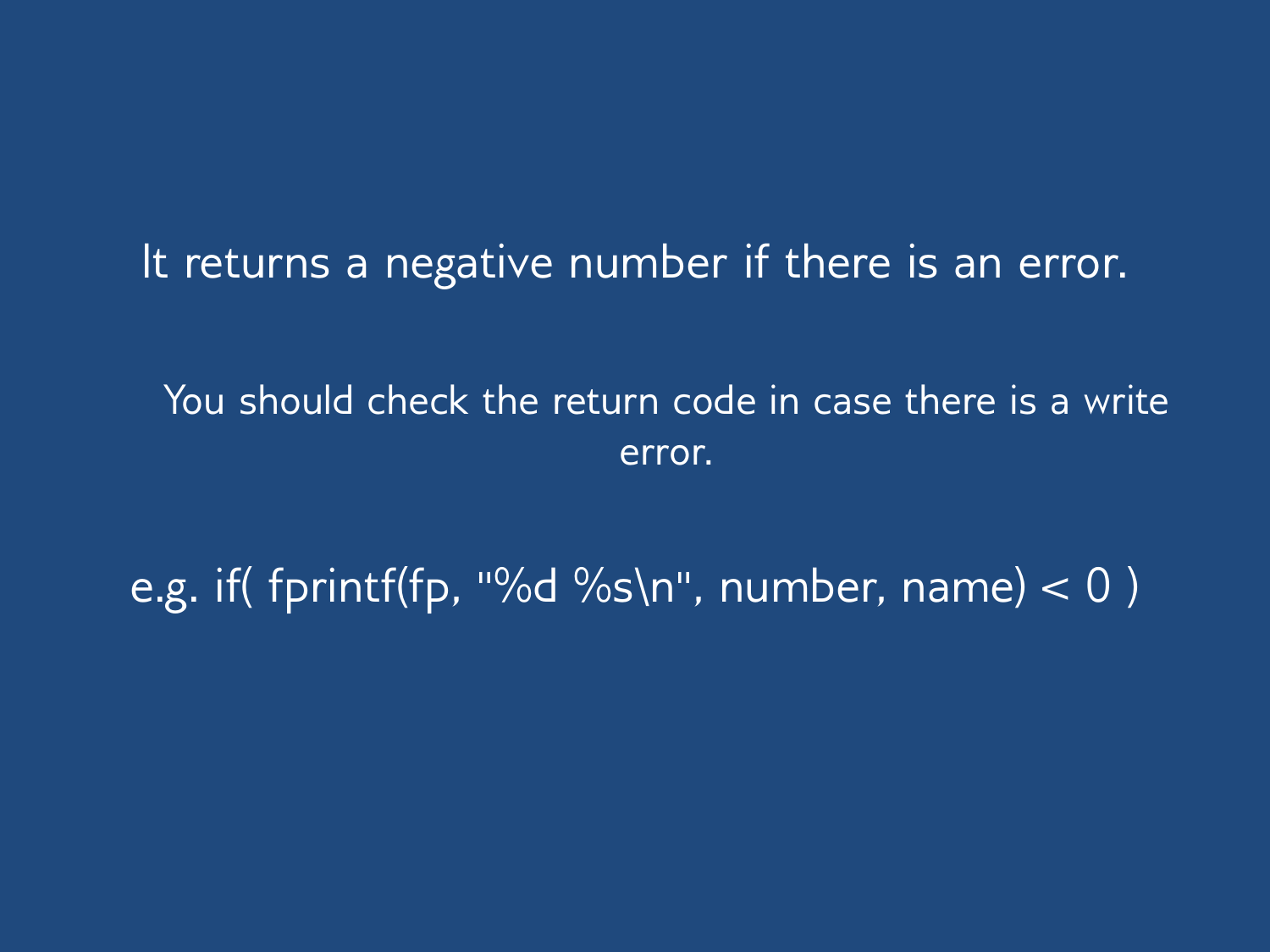

#
It returns a negative number if there is an error.

You should check the return code in case there is a write error.

e.g. if( fprintf(fp, "%d %s\n", number, name) < 0 )